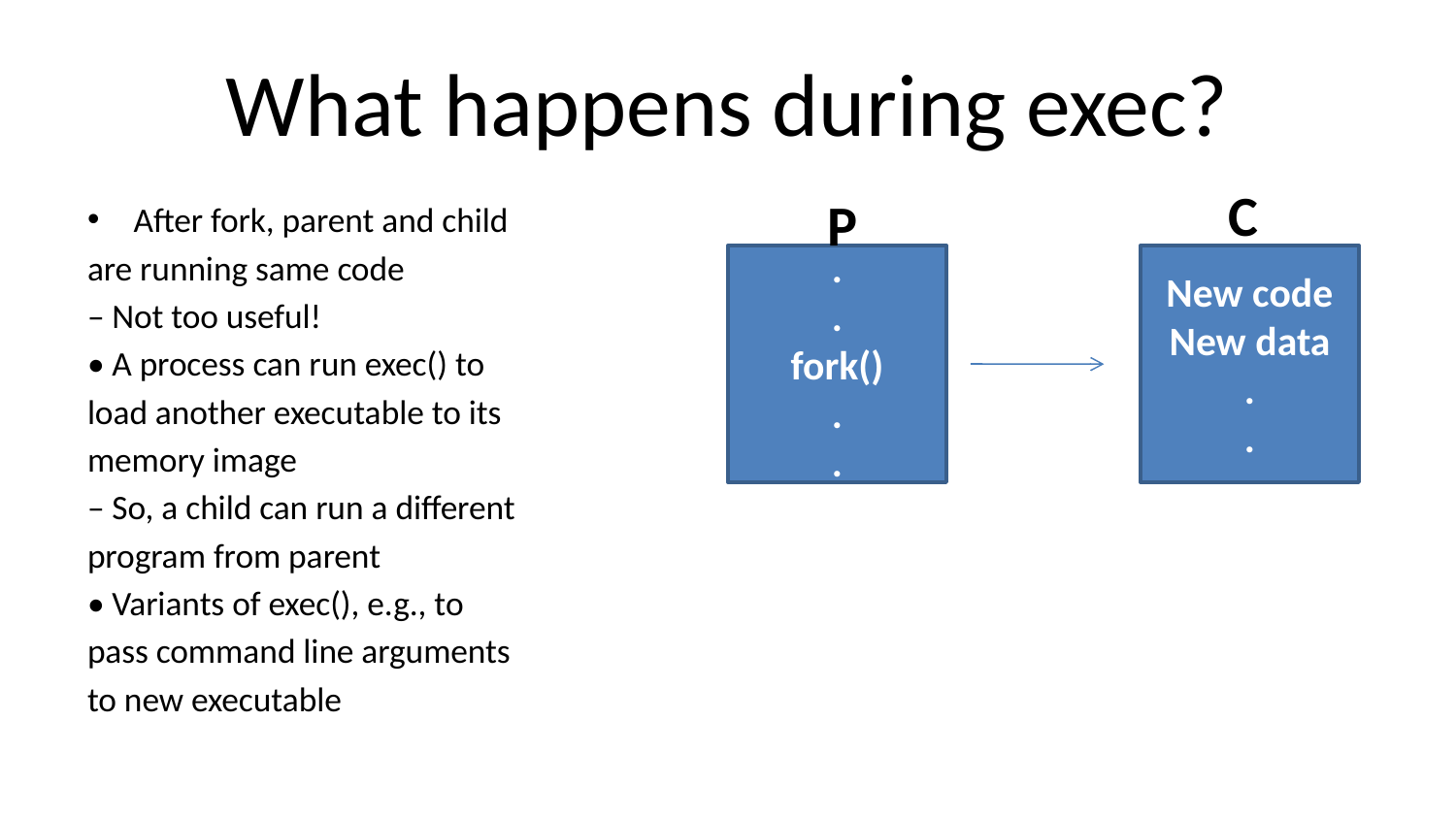

# What happens during exec?
C
P
After fork, parent and child
are running same code
– Not too useful!
• A process can run exec() to
load another executable to its
memory image
– So, a child can run a different
program from parent
• Variants of exec(), e.g., to
pass command line arguments
to new executable
.
.
fork()
.
.
New code
New data
.
.